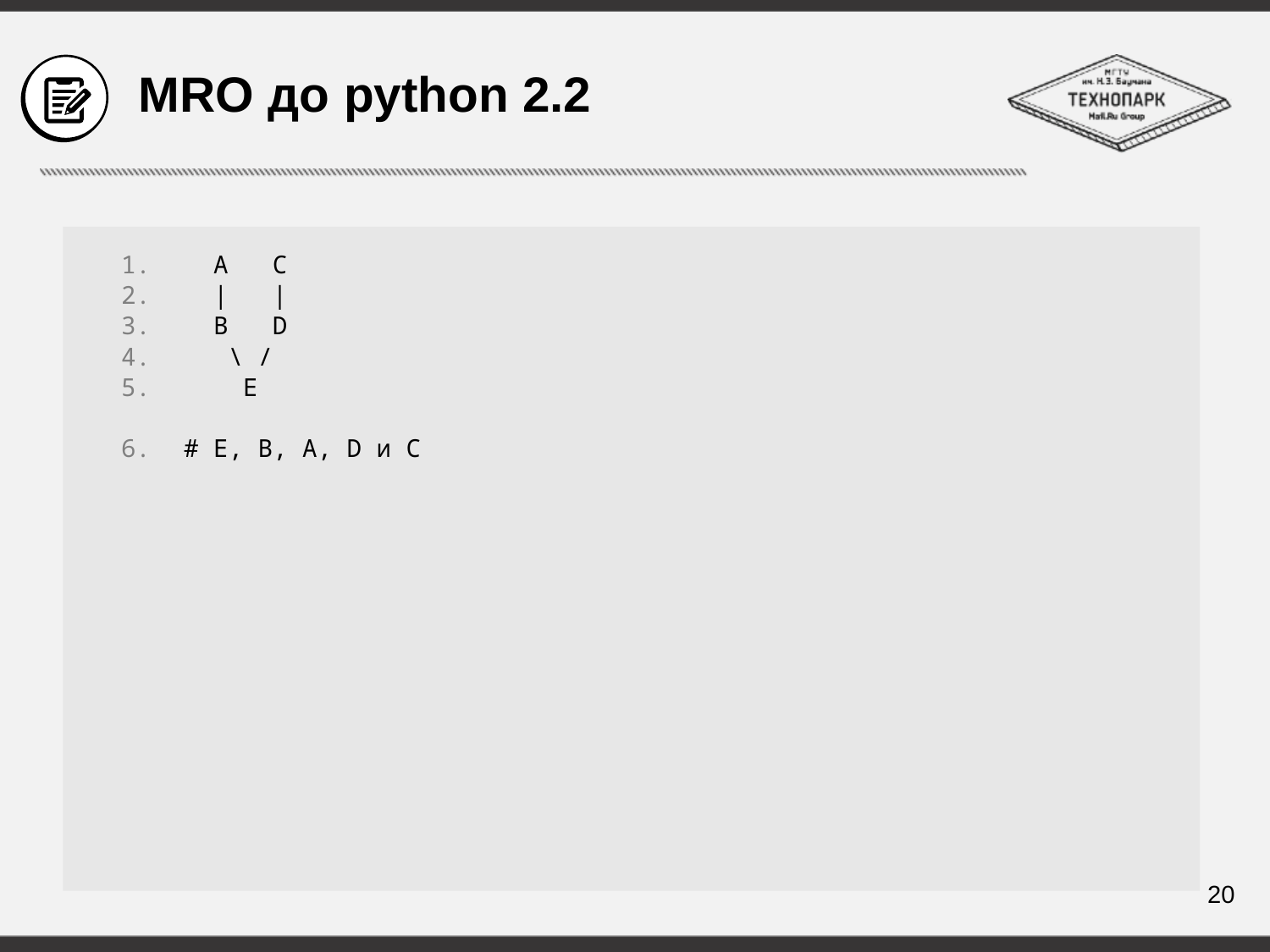

# MRO до python 2.2
  A   C
  |   |
  B   D
   \ /
    E

# E, B, A, D и C
20